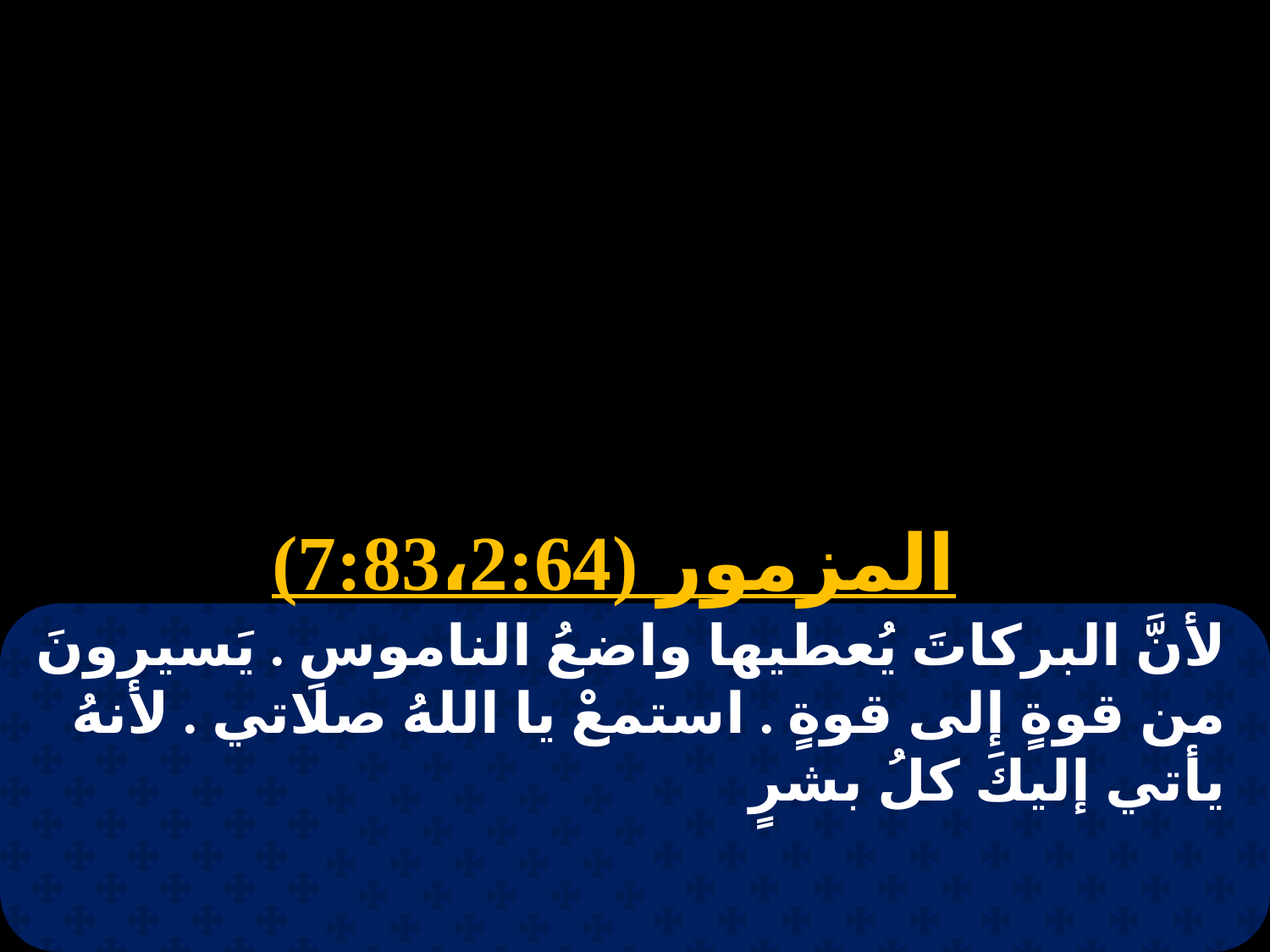

المزمور (7:83،2:64)
لأنَّ البركاتَ يُعطيها واضعُ الناموسِ . يَسيرونَ من قوةٍ إلى قوةٍ . استمعْ يا اللهُ صلاتي . لأنهُ يأتي إليكَ كلُ بشرٍ